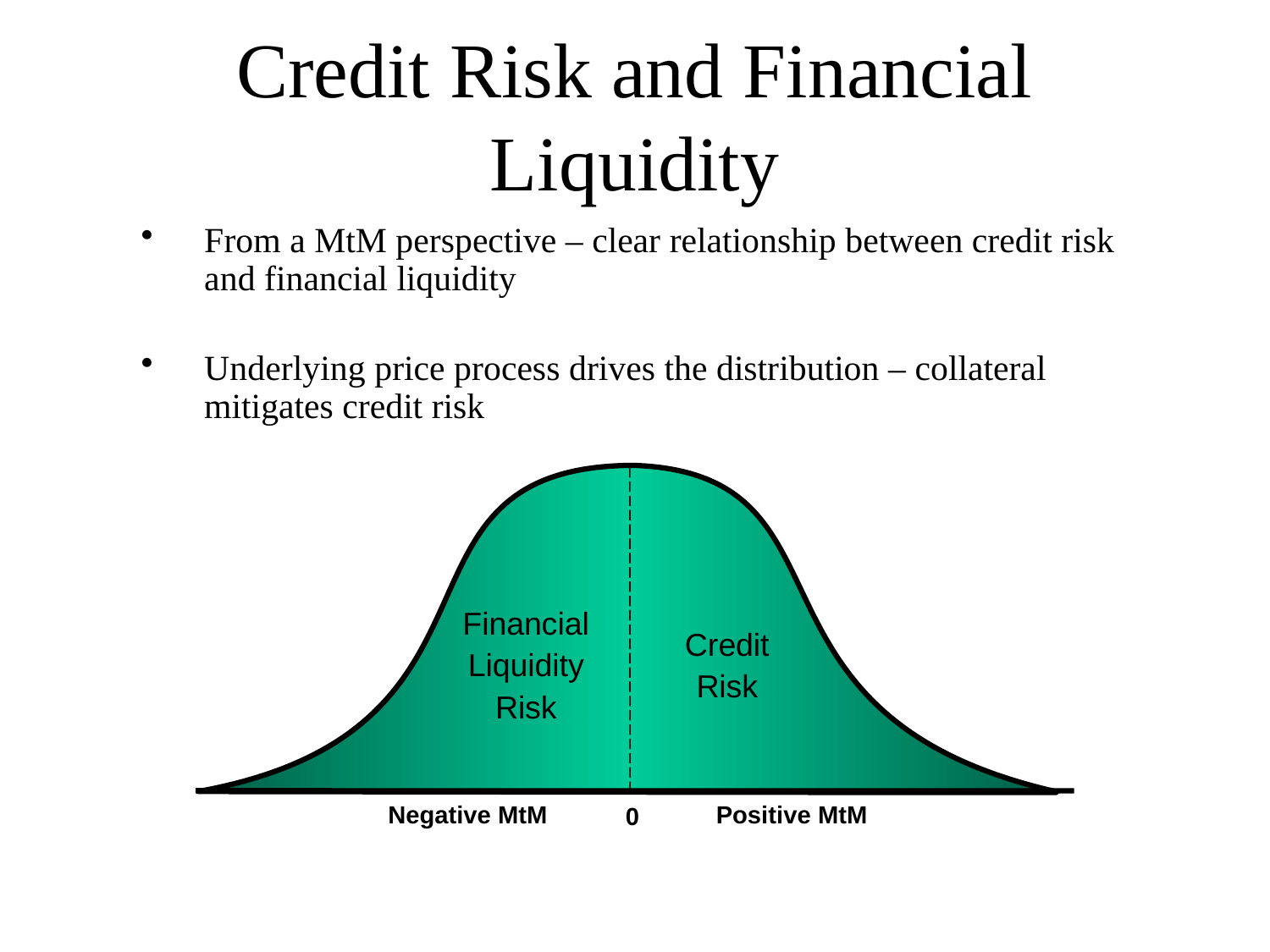

# Credit Risk and Financial Liquidity
From a MtM perspective – clear relationship between credit risk and financial liquidity

Underlying price process drives the distribution – collateral mitigates credit risk

Financial
Liquidity
Risk
Credit
Risk

Negative MtM
Positive MtM
0